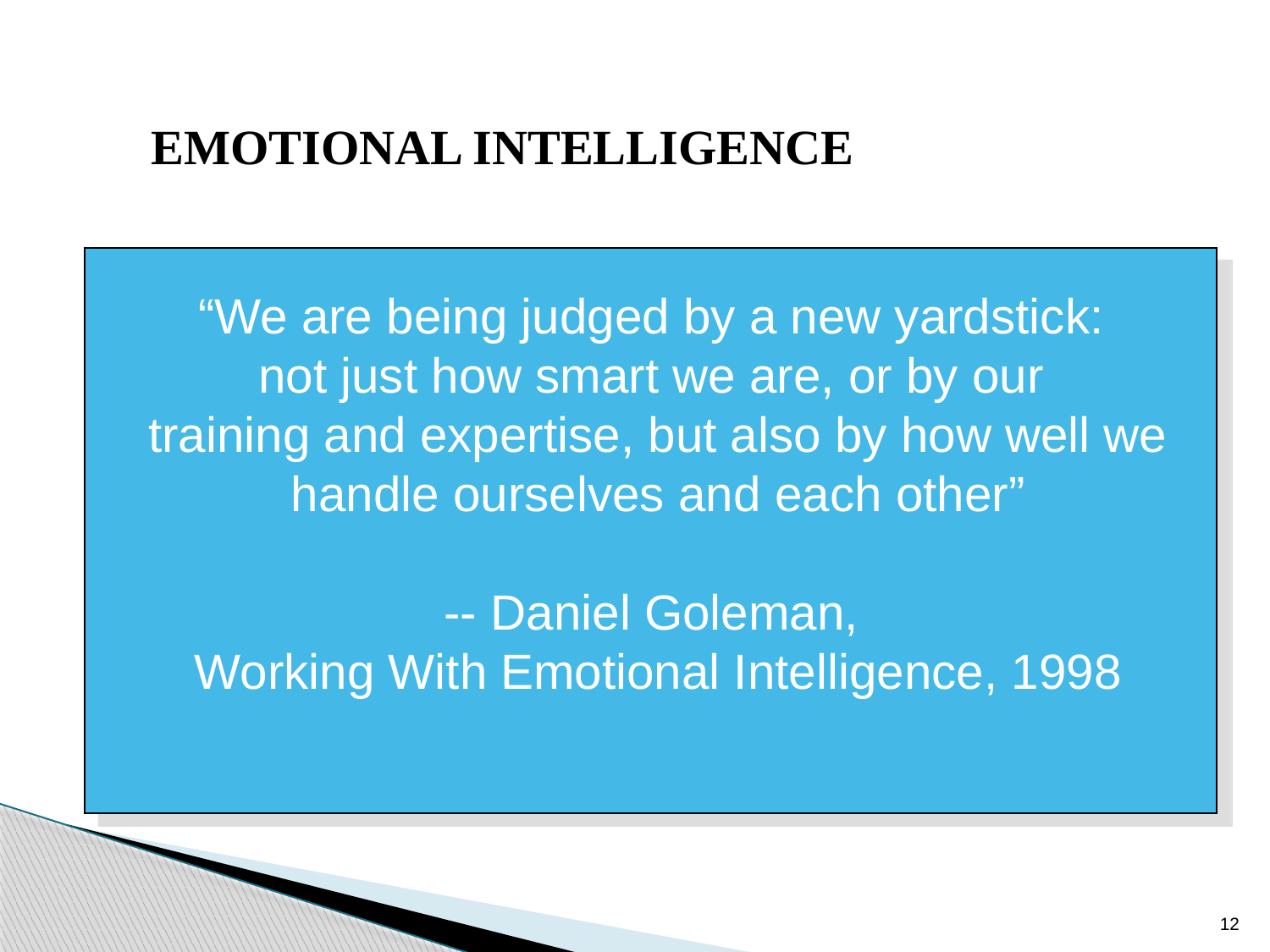

EMOTIONAL INTELLIGENCE
“We are being judged by a new yardstick:
not just how smart we are, or by our
training and expertise, but also by how well we
handle ourselves and each other”

-- Daniel Goleman,
Working With Emotional Intelligence, 1998

12